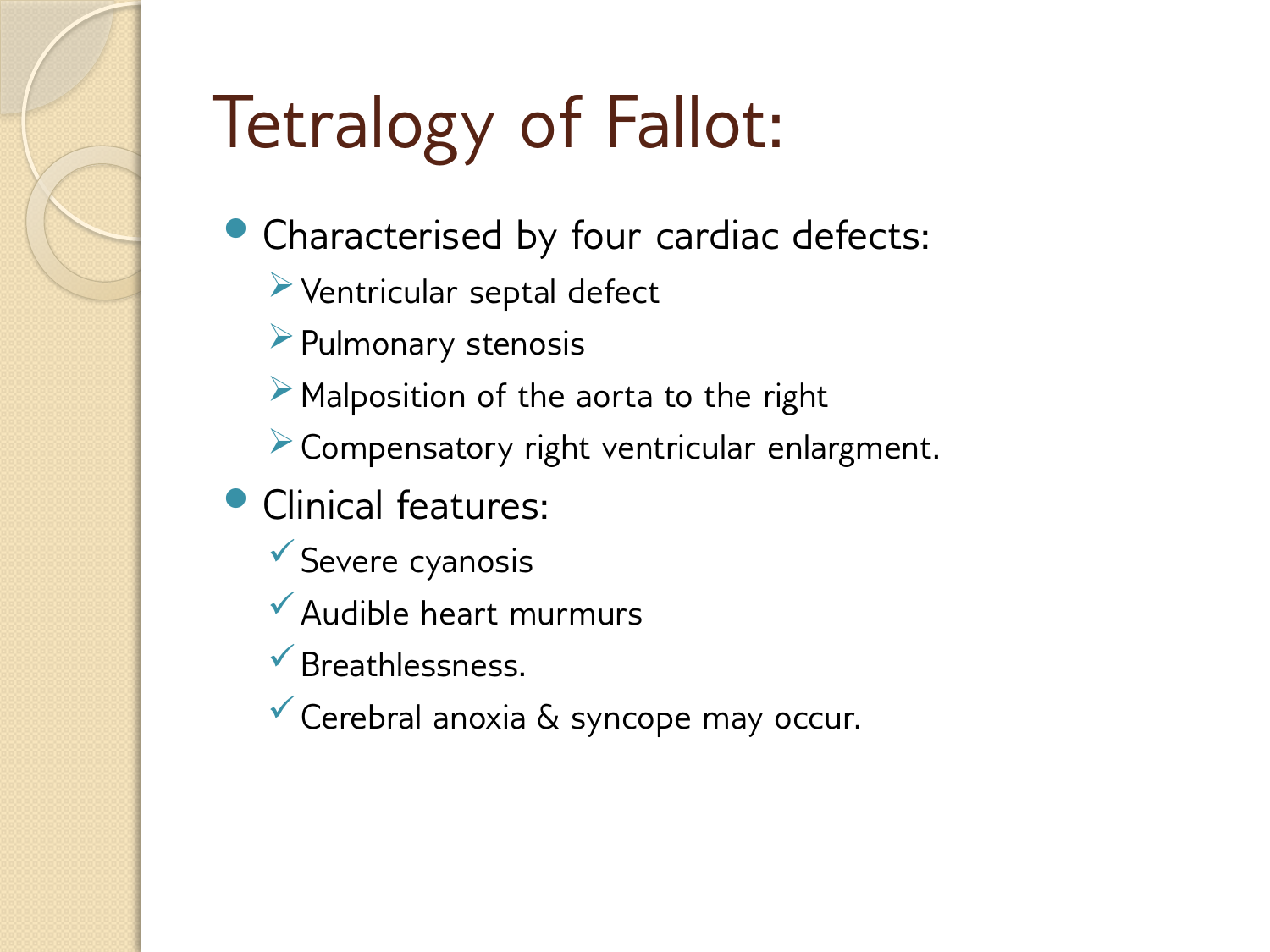

# Tetralogy of Fallot:
Characterised by four cardiac defects:
Ventricular septal defect
Pulmonary stenosis
Malposition of the aorta to the right
Compensatory right ventricular enlargment.
Clinical features:
Severe cyanosis
Audible heart murmurs
Breathlessness.
Cerebral anoxia & syncope may occur.